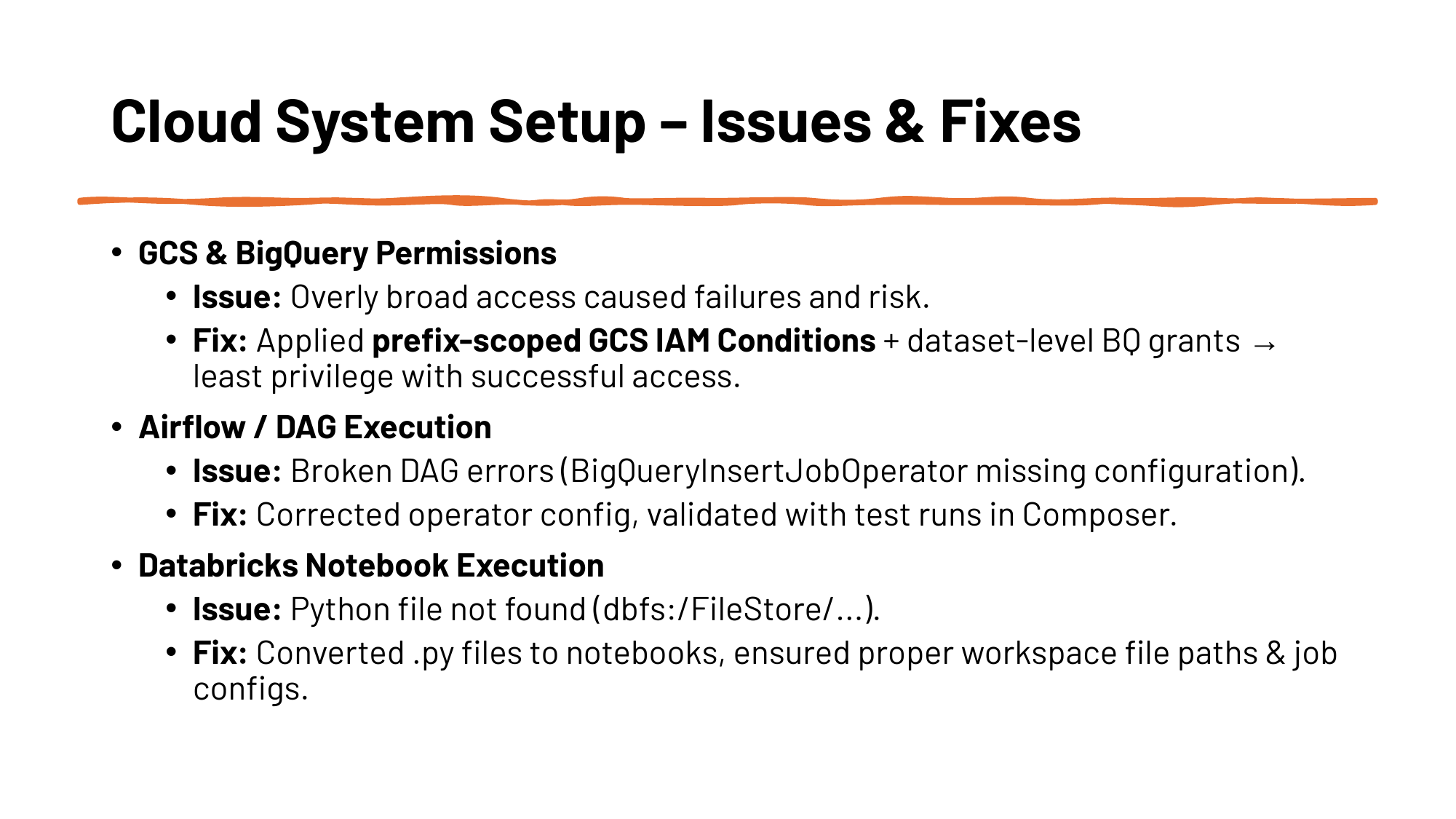

# Cloud System Setup – Issues & Fixes

GCS & BigQuery Permissions
Issue: Overly broad access caused failures and risk.
Fix: Applied prefix-scoped GCS IAM Conditions + dataset-level BQ grants → least privilege with successful access.
Airflow / DAG Execution
Issue: Broken DAG errors (BigQueryInsertJobOperator missing configuration).
Fix: Corrected operator config, validated with test runs in Composer.
Databricks Notebook Execution
Issue: Python file not found (dbfs:/FileStore/...).
Fix: Converted .py files to notebooks, ensured proper workspace file paths & job configs.